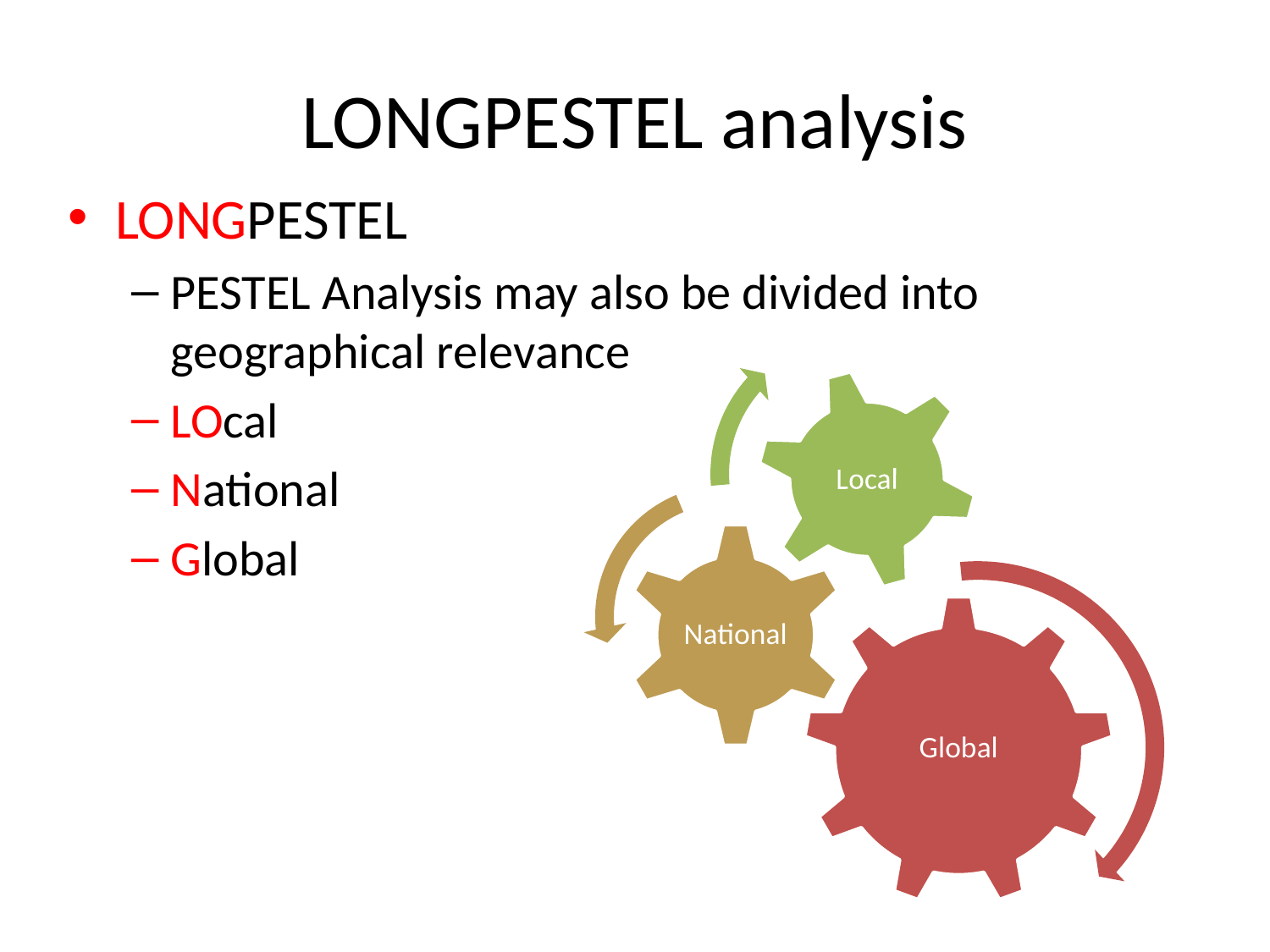

# LONGPESTEL analysis
LONGPESTEL
PESTEL Analysis may also be divided into geographical relevance
LOcal
National
Global

Global
National
Local